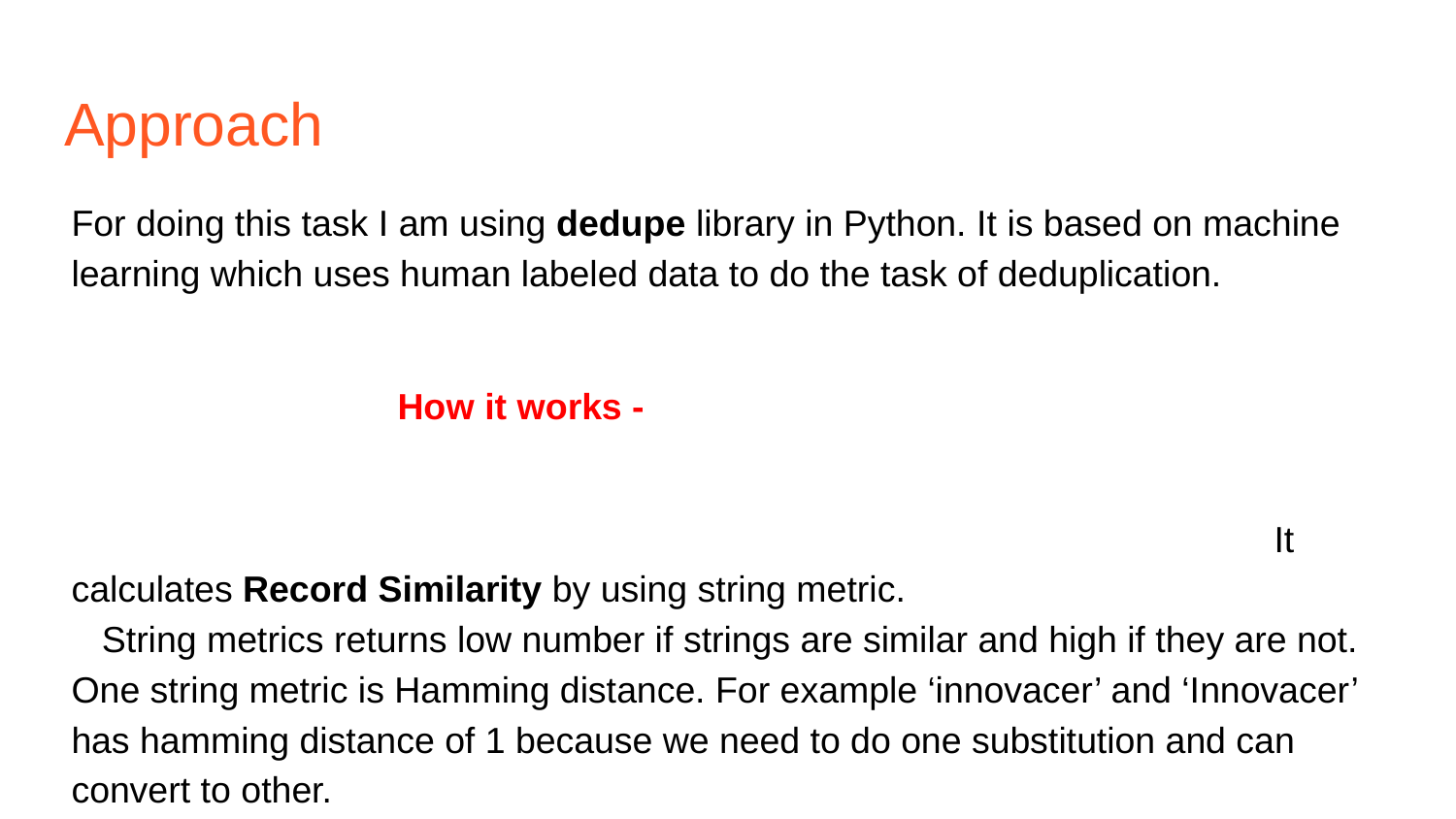

# Approach
For doing this task I am using dedupe library in Python. It is based on machine learning which uses human labeled data to do the task of deduplication.
                                                                                                                                                                   How it works -
                                                                                                                                                                                                                                                         It calculates Record Similarity by using string metric.                                                    String metrics returns low number if strings are similar and high if they are not.   One string metric is Hamming distance. For example ‘innovacer’ and ‘Innovacer’ has hamming distance of 1 because we need to do one substitution and can convert to other.